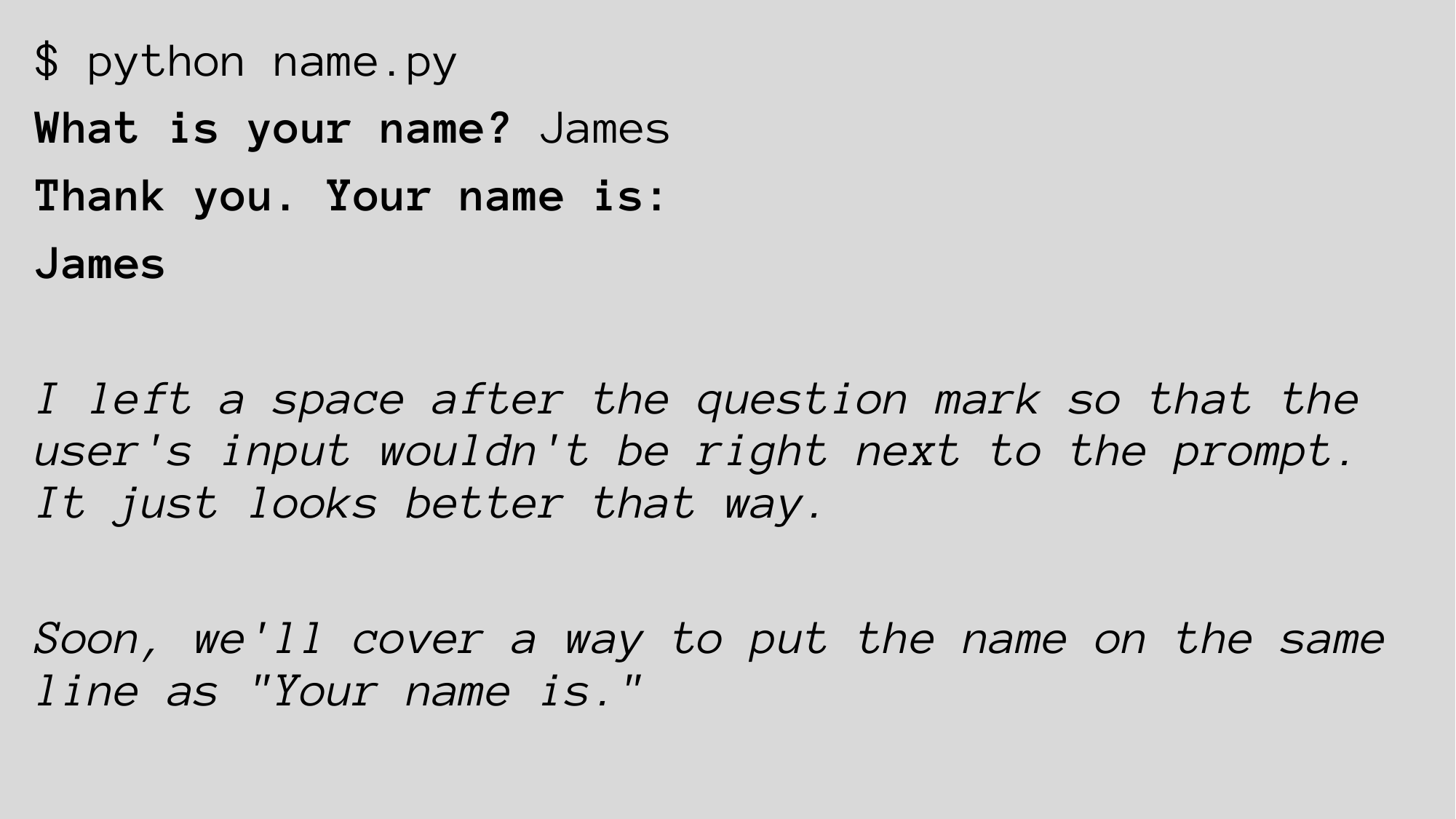

$ python name.py
What is your name? James
Thank you. Your name is:
James

I left a space after the question mark so that the user's input wouldn't be right next to the prompt. It just looks better that way.

Soon, we'll cover a way to put the name on the same line as "Your name is."